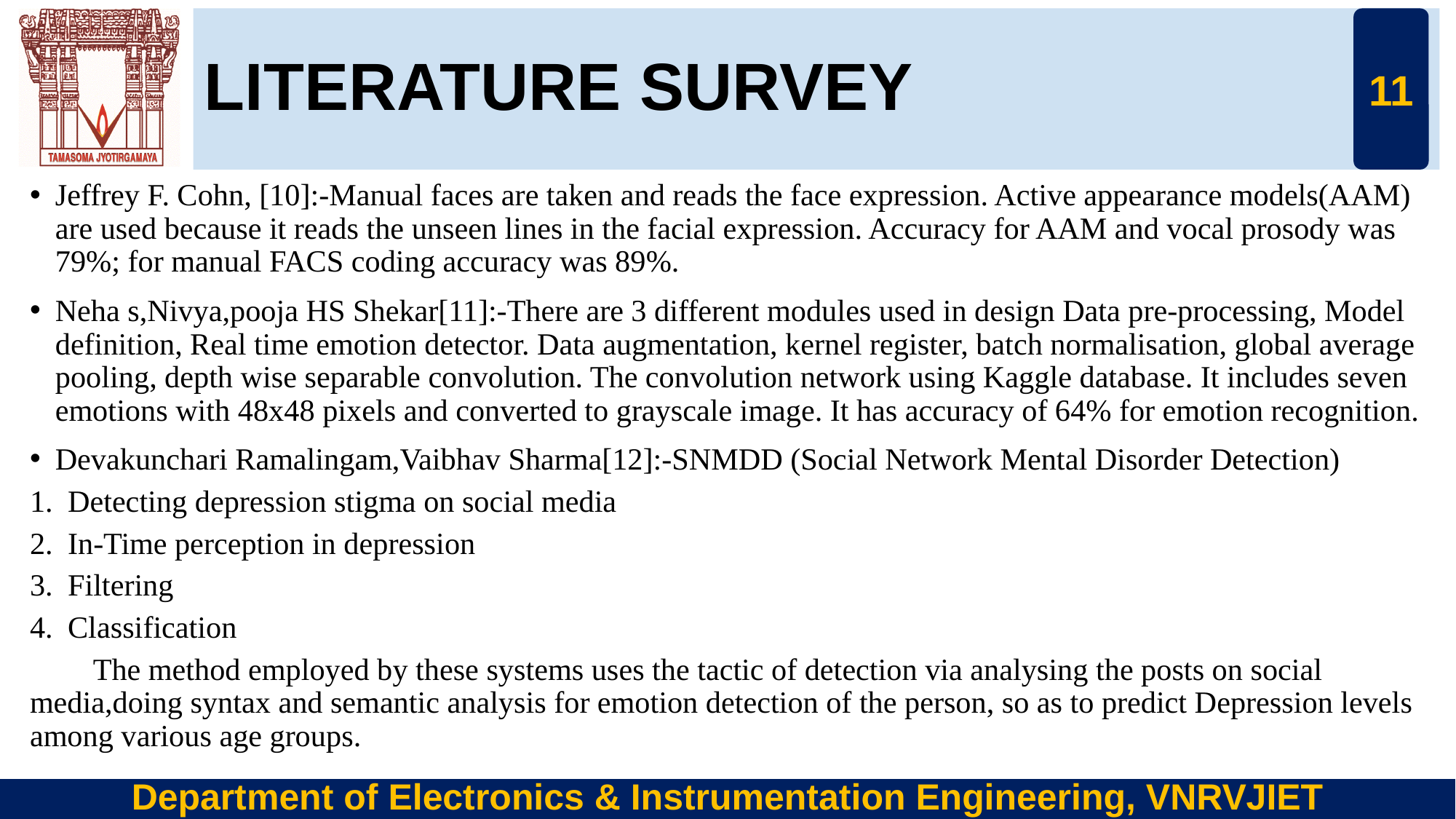

# LITERATURE SURVEY
11
Jeffrey F. Cohn, [10]:-Manual faces are taken and reads the face expression. Active appearance models(AAM) are used because it reads the unseen lines in the facial expression. Accuracy for AAM and vocal prosody was 79%; for manual FACS coding accuracy was 89%.
Neha s,Nivya,pooja HS Shekar[11]:-There are 3 different modules used in design Data pre-processing, Model definition, Real time emotion detector. Data augmentation, kernel register, batch normalisation, global average pooling, depth wise separable convolution. The convolution network using Kaggle database. It includes seven emotions with 48x48 pixels and converted to grayscale image. It has accuracy of 64% for emotion recognition.
Devakunchari Ramalingam,Vaibhav Sharma[12]:-SNMDD (Social Network Mental Disorder Detection)
Detecting depression stigma on social media
In-Time perception in depression
Filtering
Classification
	The method employed by these systems uses the tactic of detection via analysing the posts on social media,doing syntax and semantic analysis for emotion detection of the person, so as to predict Depression levels  among various age groups.

Department of Electronics & Instrumentation Engineering, VNRVJIET